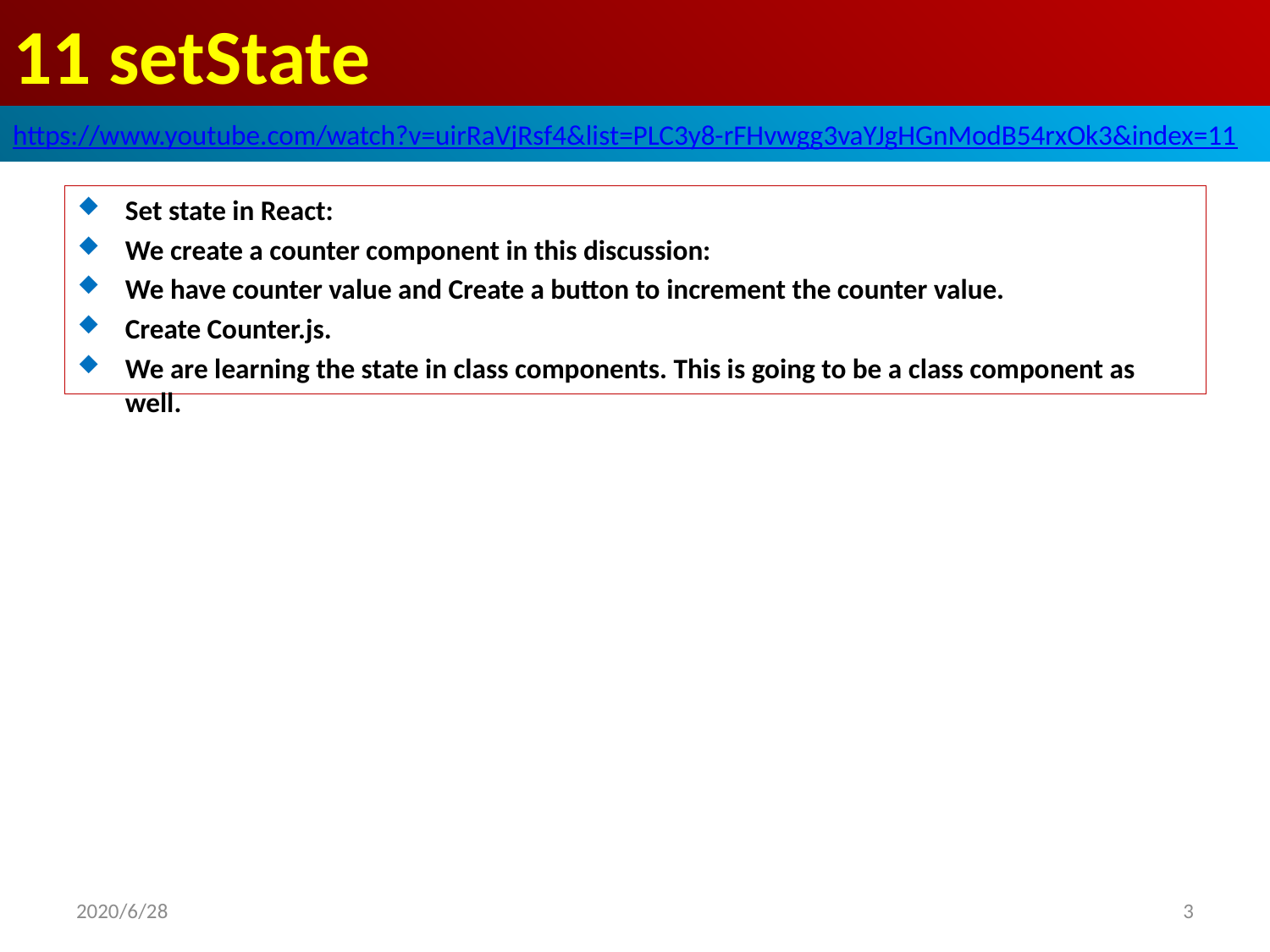

# 11 setState
https://www.youtube.com/watch?v=uirRaVjRsf4&list=PLC3y8-rFHvwgg3vaYJgHGnModB54rxOk3&index=11
Set state in React:
We create a counter component in this discussion:
We have counter value and Create a button to increment the counter value.
Create Counter.js.
We are learning the state in class components. This is going to be a class component as well.
2020/6/28
3